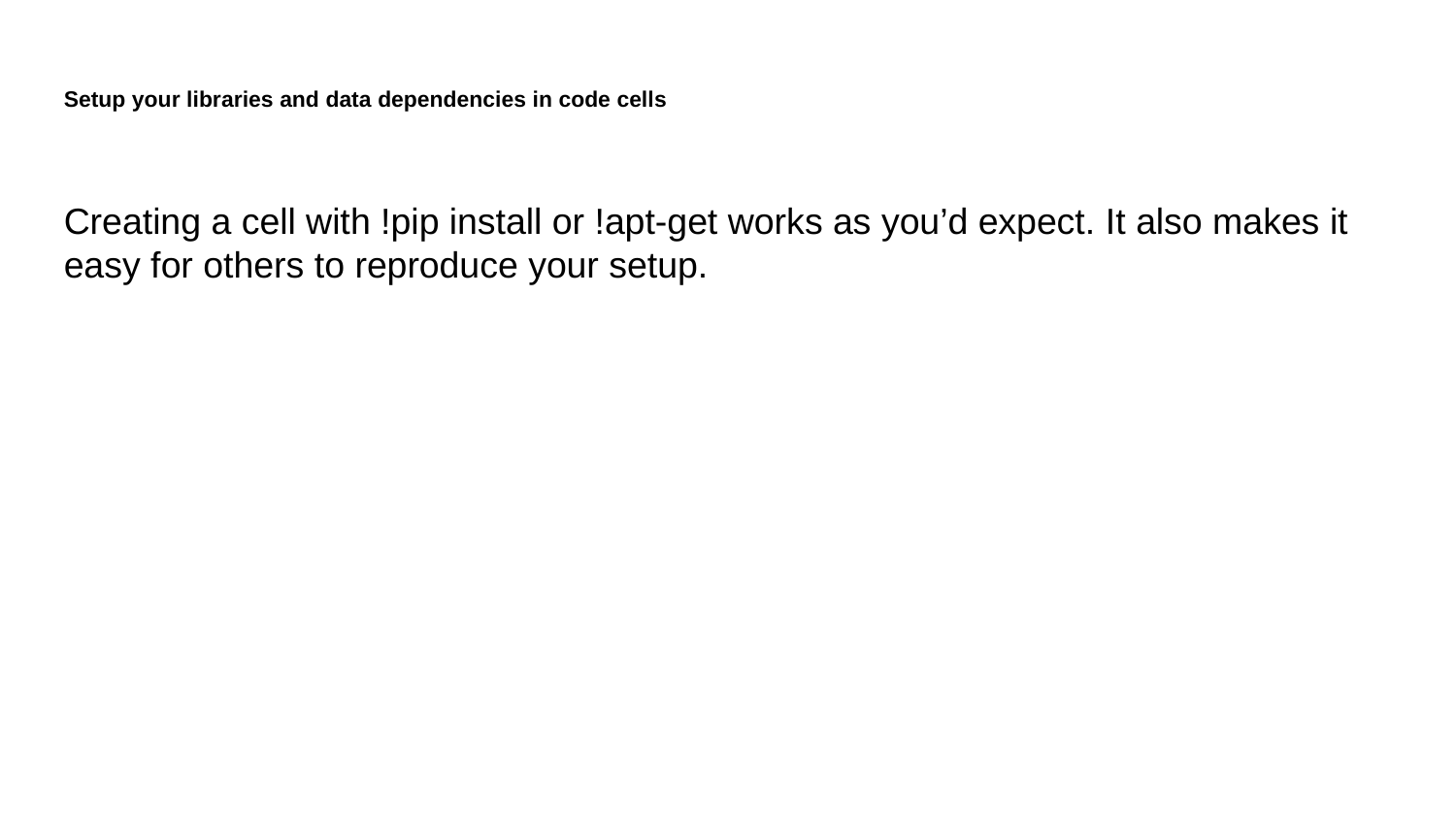

Setup your libraries and data dependencies in code cells
Creating a cell with !pip install or !apt-get works as you’d expect. It also makes it easy for others to reproduce your setup.